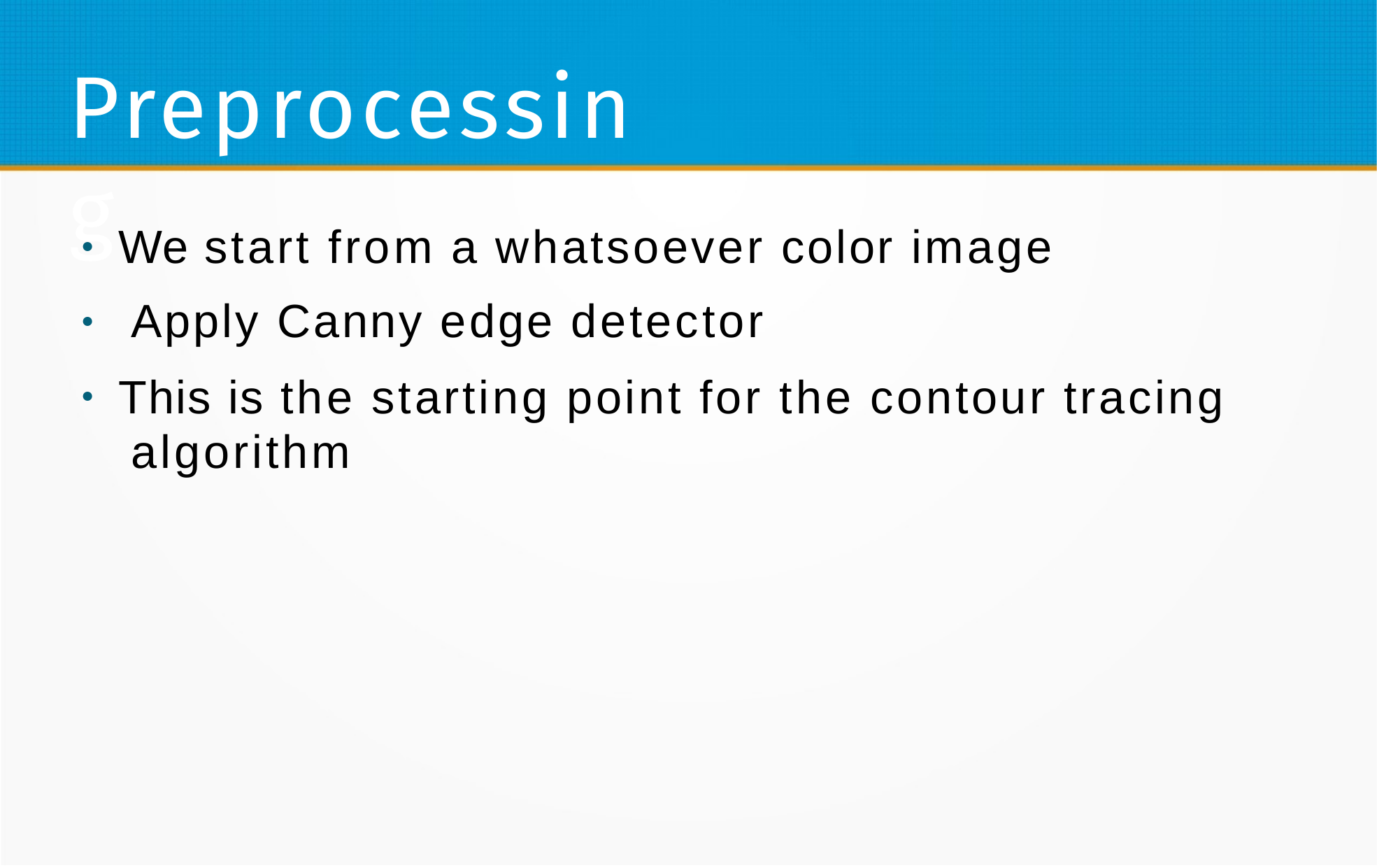

# Preprocessing
We start from a whatsoever color image  Apply Canny edge detector
This is the starting point for the contour tracing  algorithm
●
●
●